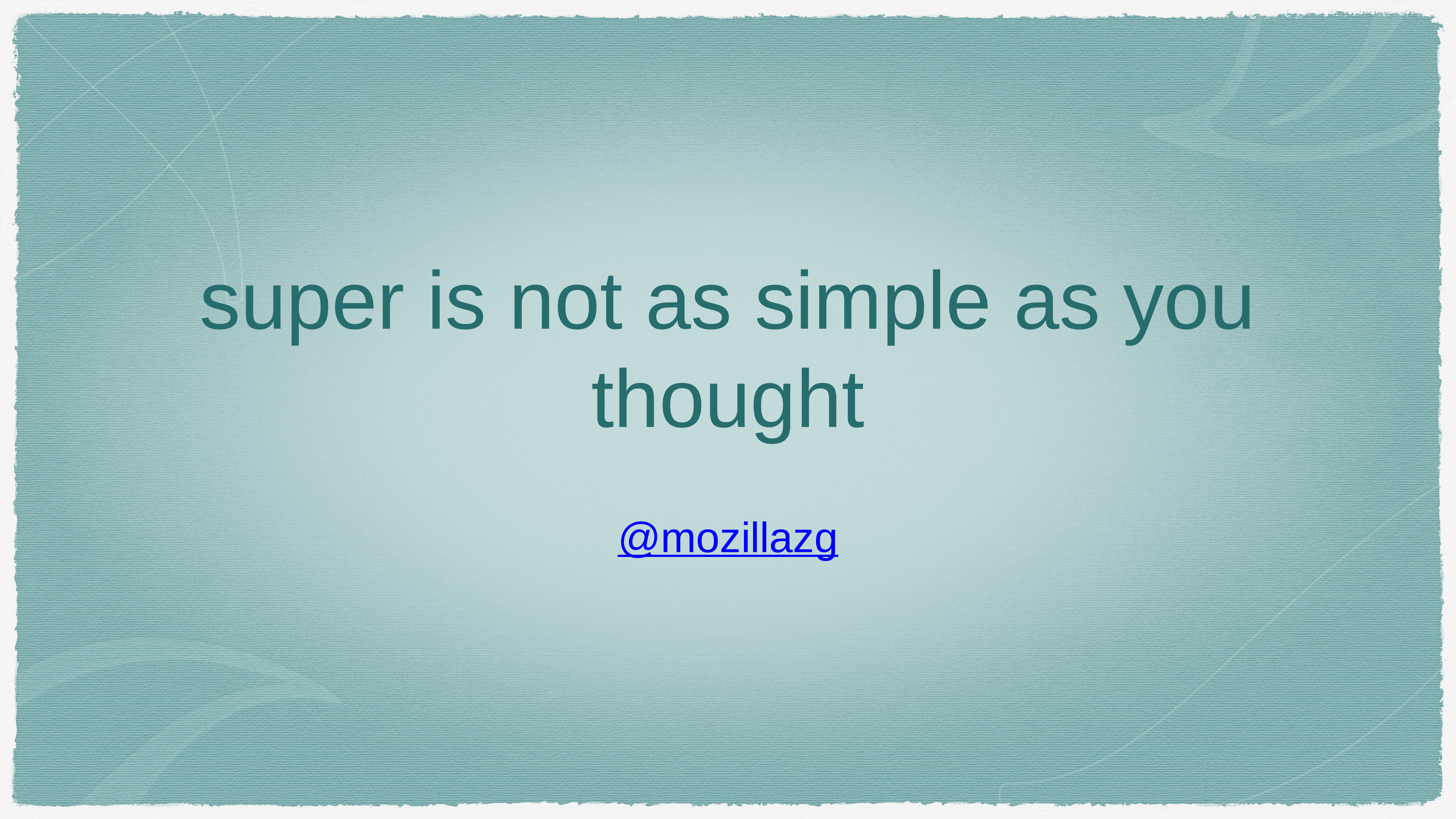

# super is not as simple as you thought
@mozillazg